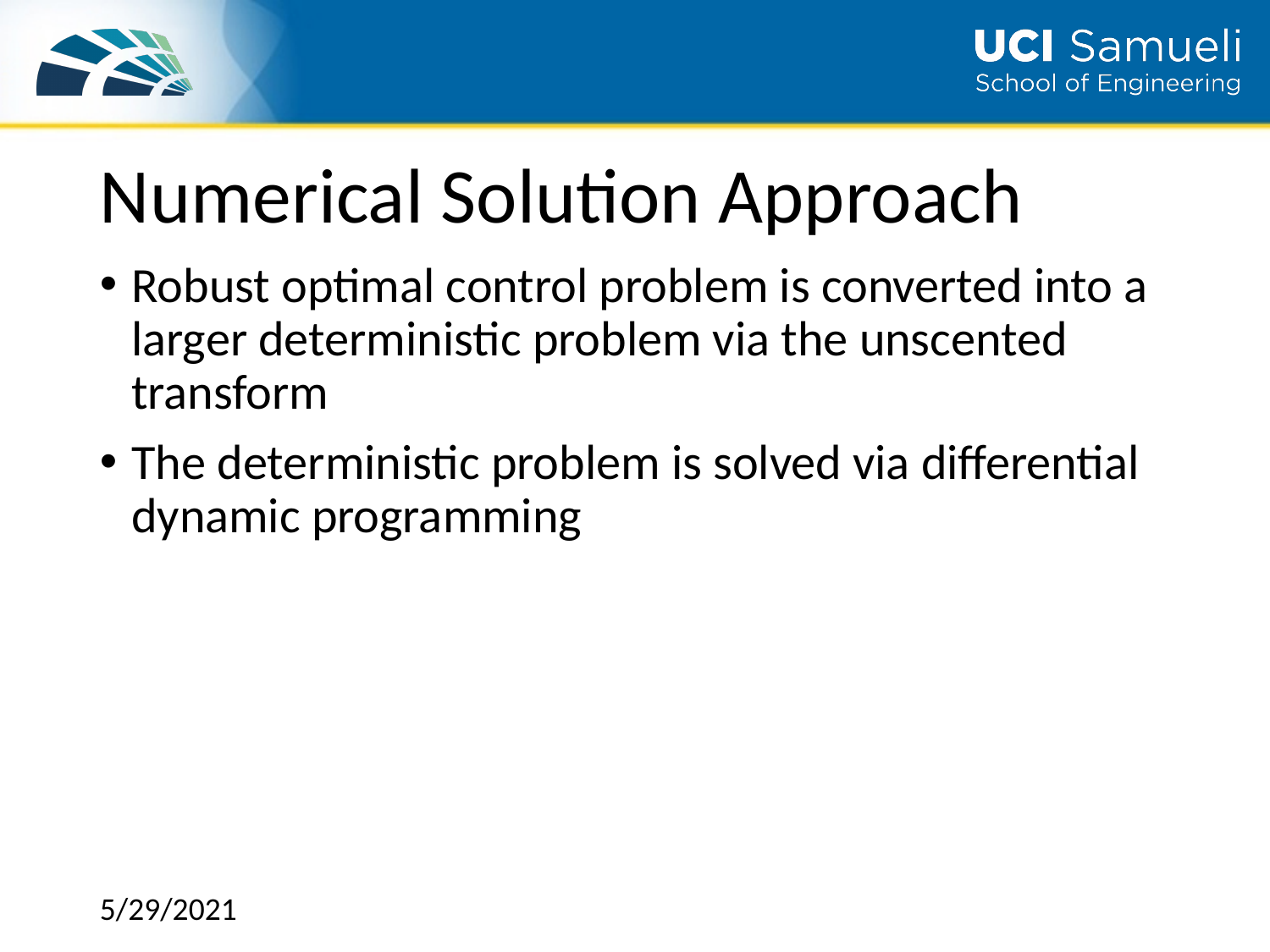

# Numerical Solution Approach
Robust optimal control problem is converted into a larger deterministic problem via the unscented transform
The deterministic problem is solved via differential dynamic programming
5/29/2021